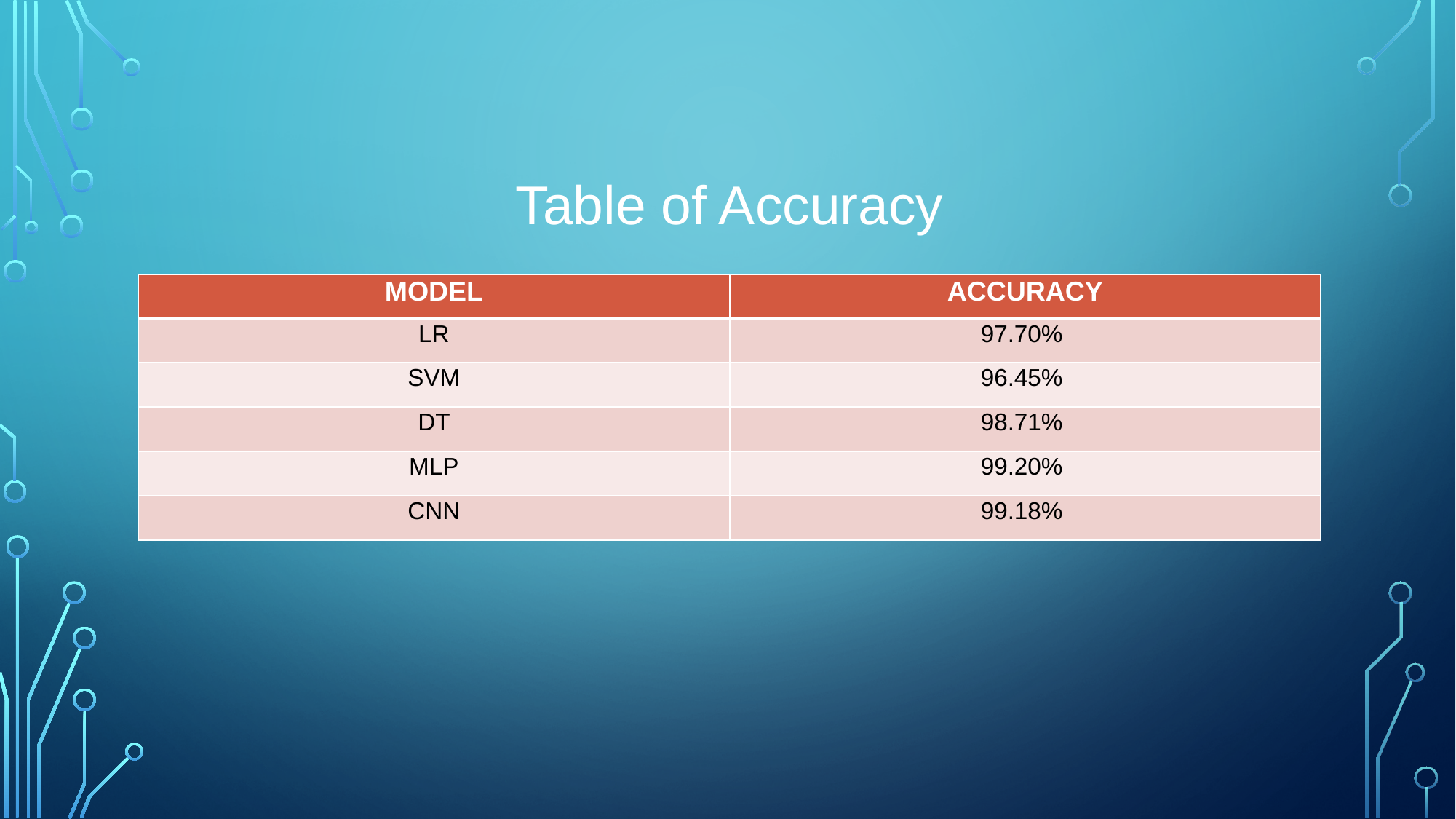

Table of Accuracy
| MODEL | ACCURACY |
| --- | --- |
| LR | 97.70% |
| SVM | 96.45% |
| DT | 98.71% |
| MLP | 99.20% |
| CNN | 99.18% |